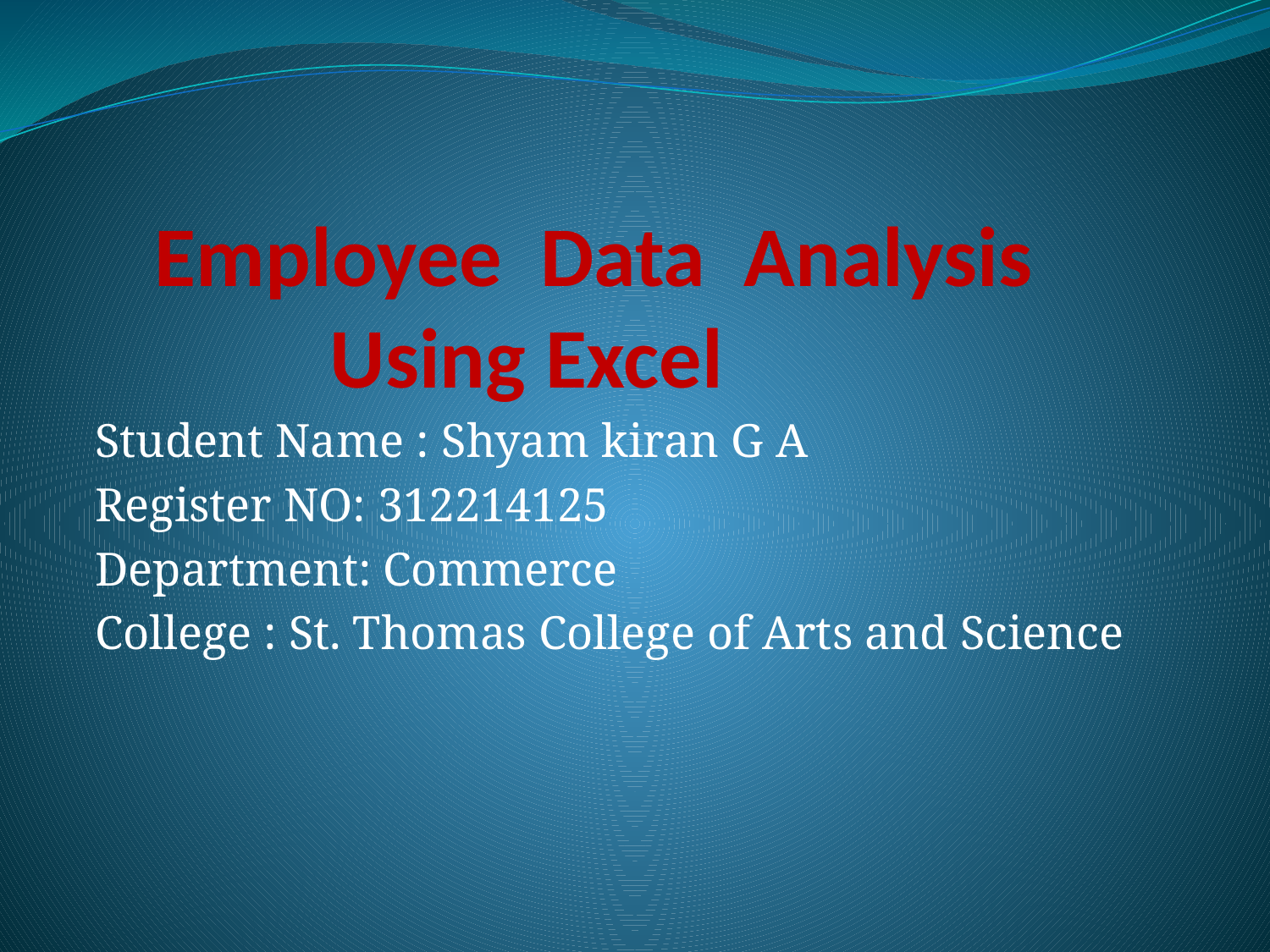

# Employee  Data  Analysis    Using Excel
Student Name : Shyam kiran G A
Register NO: 312214125
Department: Commerce
College : St. Thomas College of Arts and Science